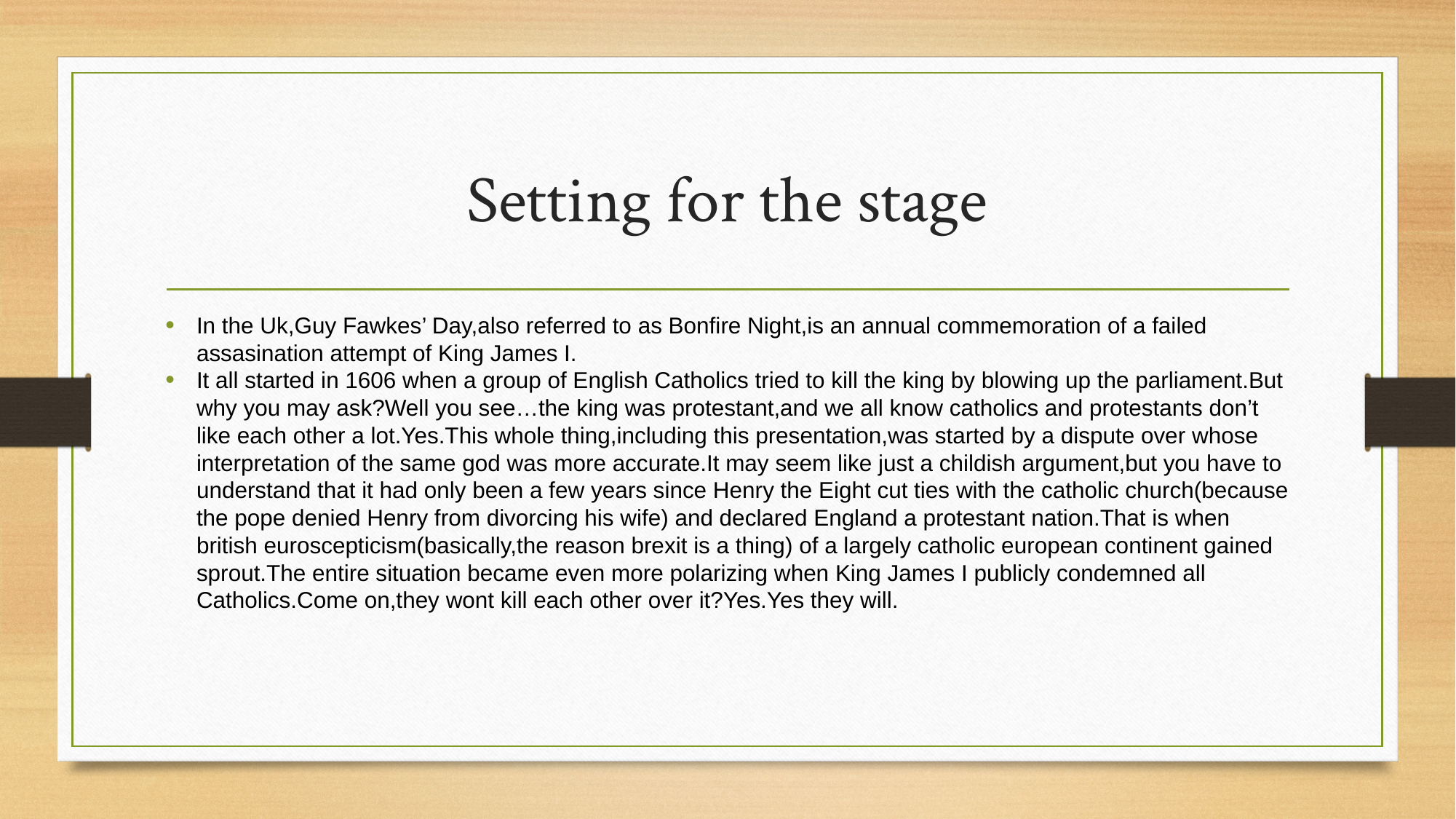

# Setting for the stage
In the Uk,Guy Fawkes’ Day,also referred to as Bonfire Night,is an annual commemoration of a failed assasination attempt of King James I.
It all started in 1606 when a group of English Catholics tried to kill the king by blowing up the parliament.But why you may ask?Well you see…the king was protestant,and we all know catholics and protestants don’t like each other a lot.Yes.This whole thing,including this presentation,was started by a dispute over whose interpretation of the same god was more accurate.It may seem like just a childish argument,but you have to understand that it had only been a few years since Henry the Eight cut ties with the catholic church(because the pope denied Henry from divorcing his wife) and declared England a protestant nation.That is when british euroscepticism(basically,the reason brexit is a thing) of a largely catholic european continent gained sprout.The entire situation became even more polarizing when King James I publicly condemned all Catholics.Come on,they wont kill each other over it?Yes.Yes they will.